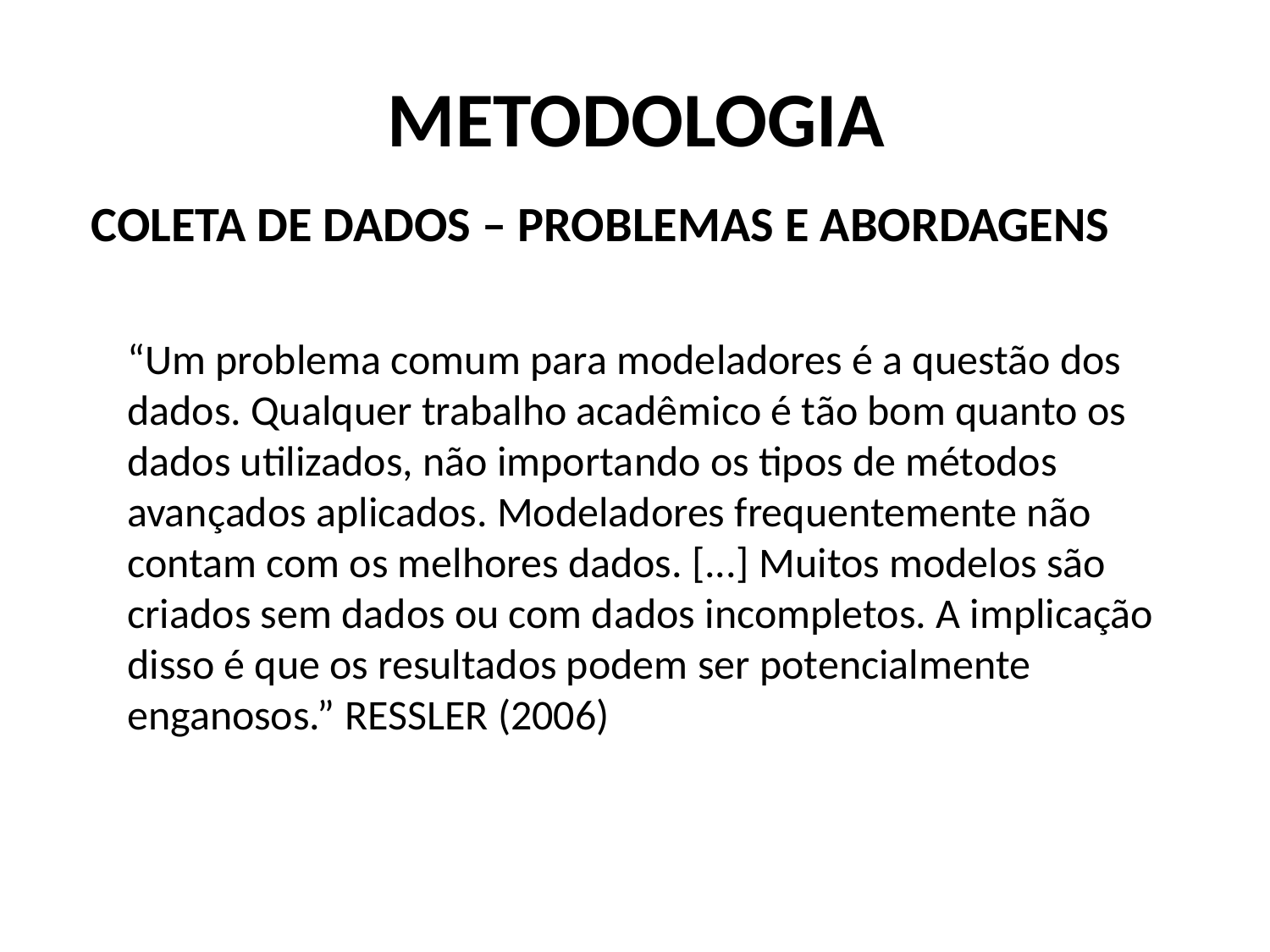

# Metodologia
Coleta de dados – problemas e abordagens
“Um problema comum para modeladores é a questão dos dados. Qualquer trabalho acadêmico é tão bom quanto os dados utilizados, não importando os tipos de métodos avançados aplicados. Modeladores frequentemente não contam com os melhores dados. [...] Muitos modelos são criados sem dados ou com dados incompletos. A implicação disso é que os resultados podem ser potencialmente enganosos.” RESSLER (2006)